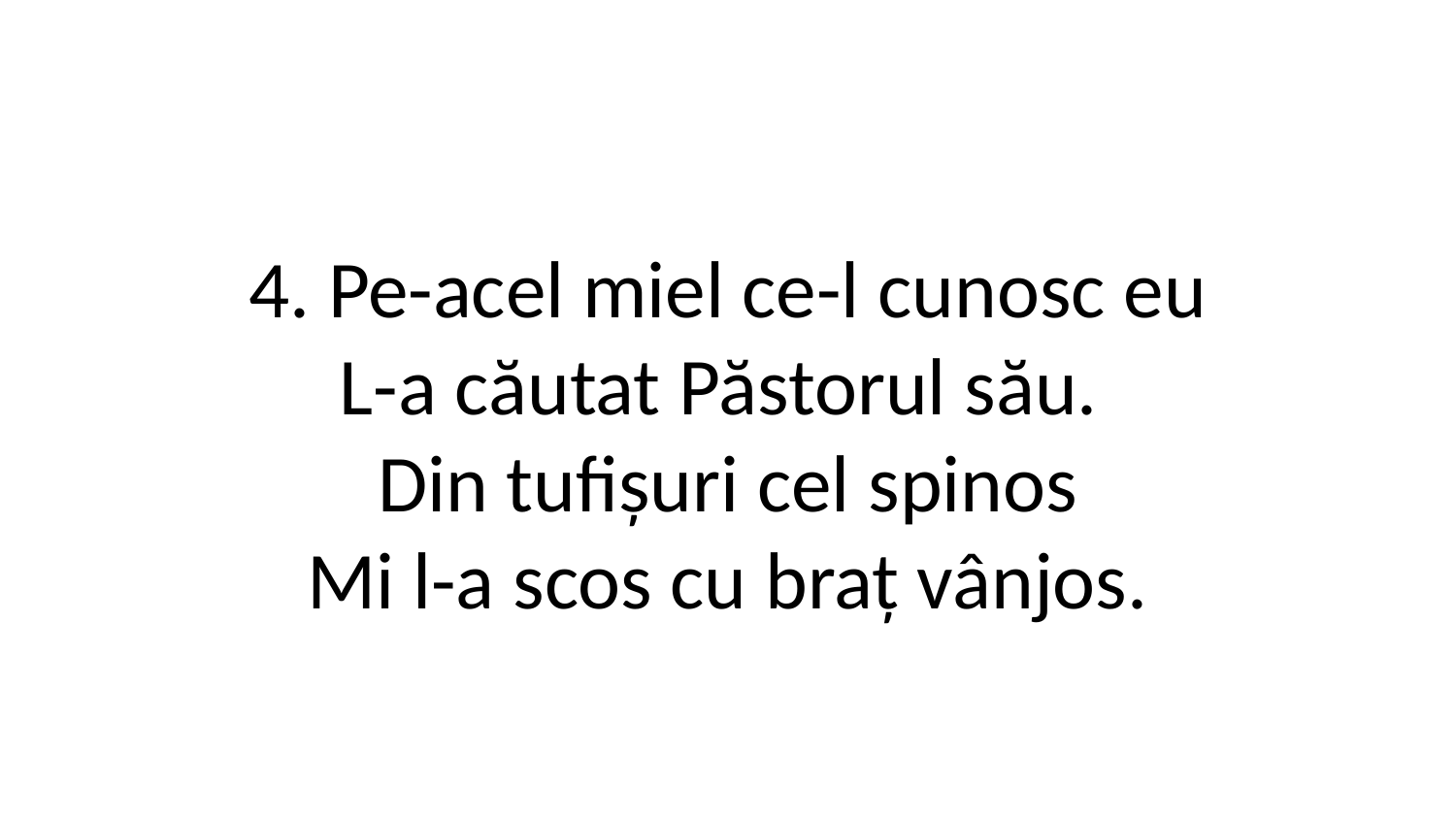

4. Pe-acel miel ce-l cunosc eu
L-a căutat Păstorul său.
Din tufișuri cel spinos
Mi l-a scos cu braț vânjos.